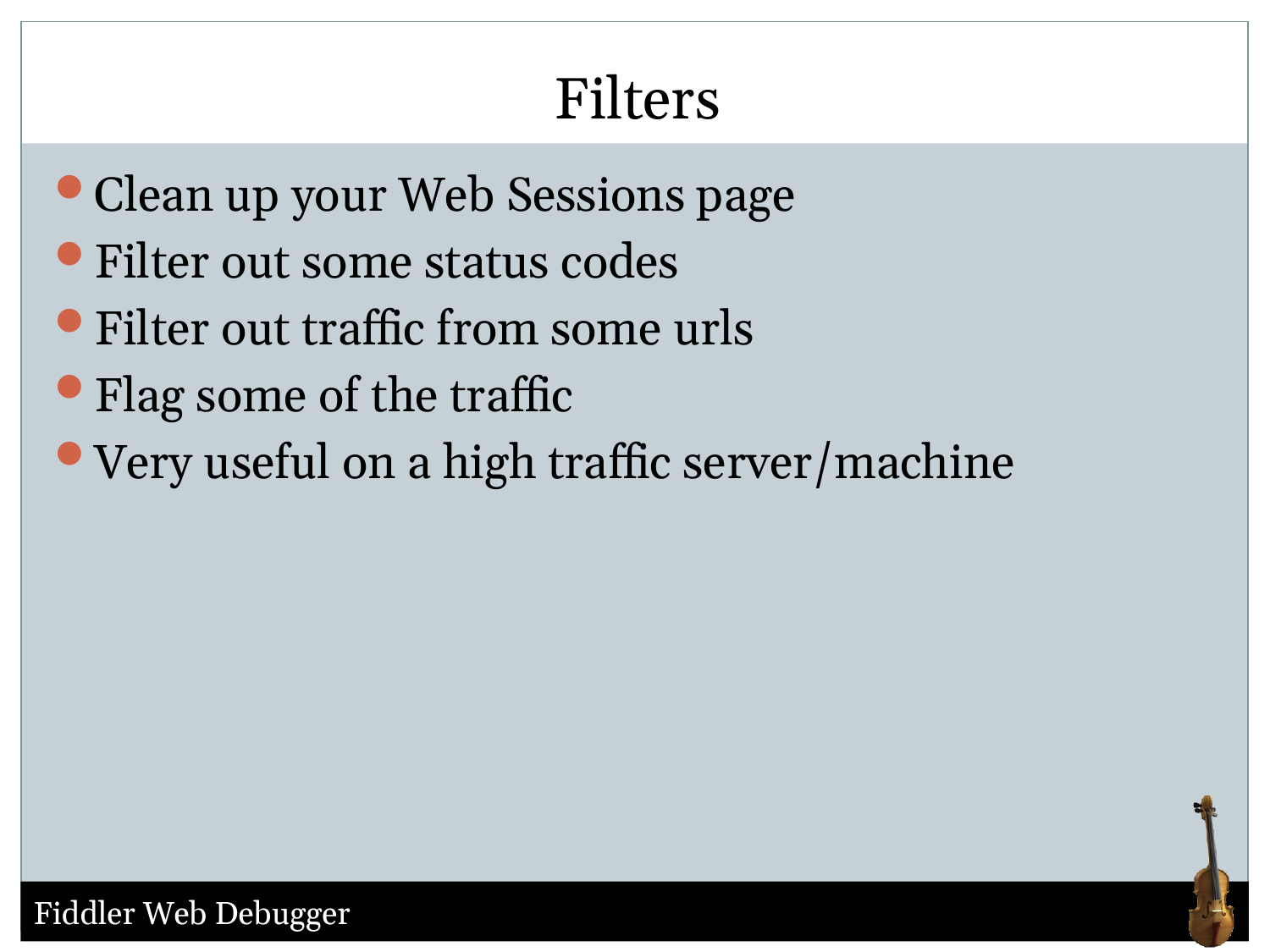

# Filters
Clean up your Web Sessions page
Filter out some status codes
Filter out traffic from some urls
Flag some of the traffic
Very useful on a high traffic server/machine